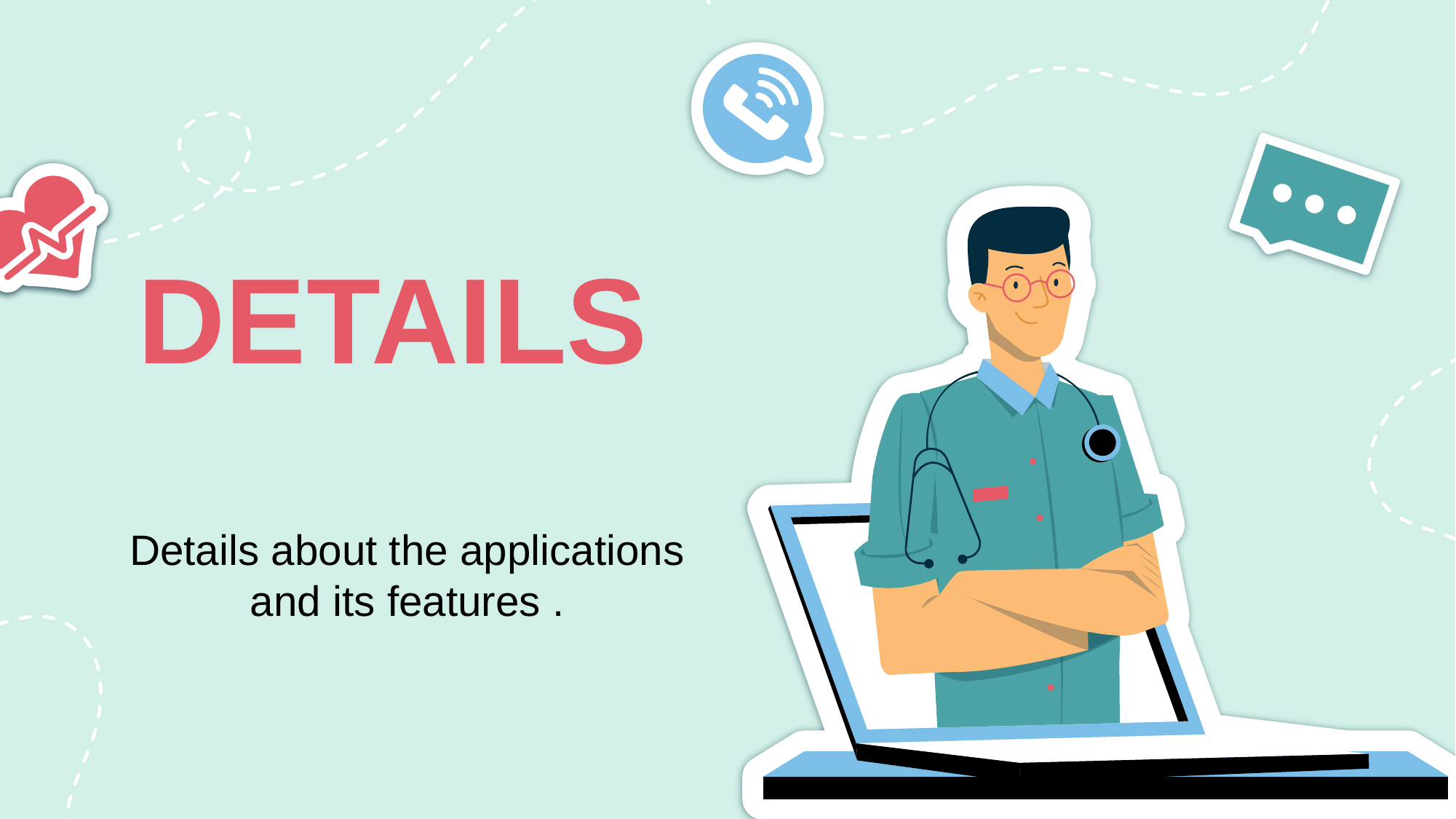

# DETAILS
Details about the applications and its features .